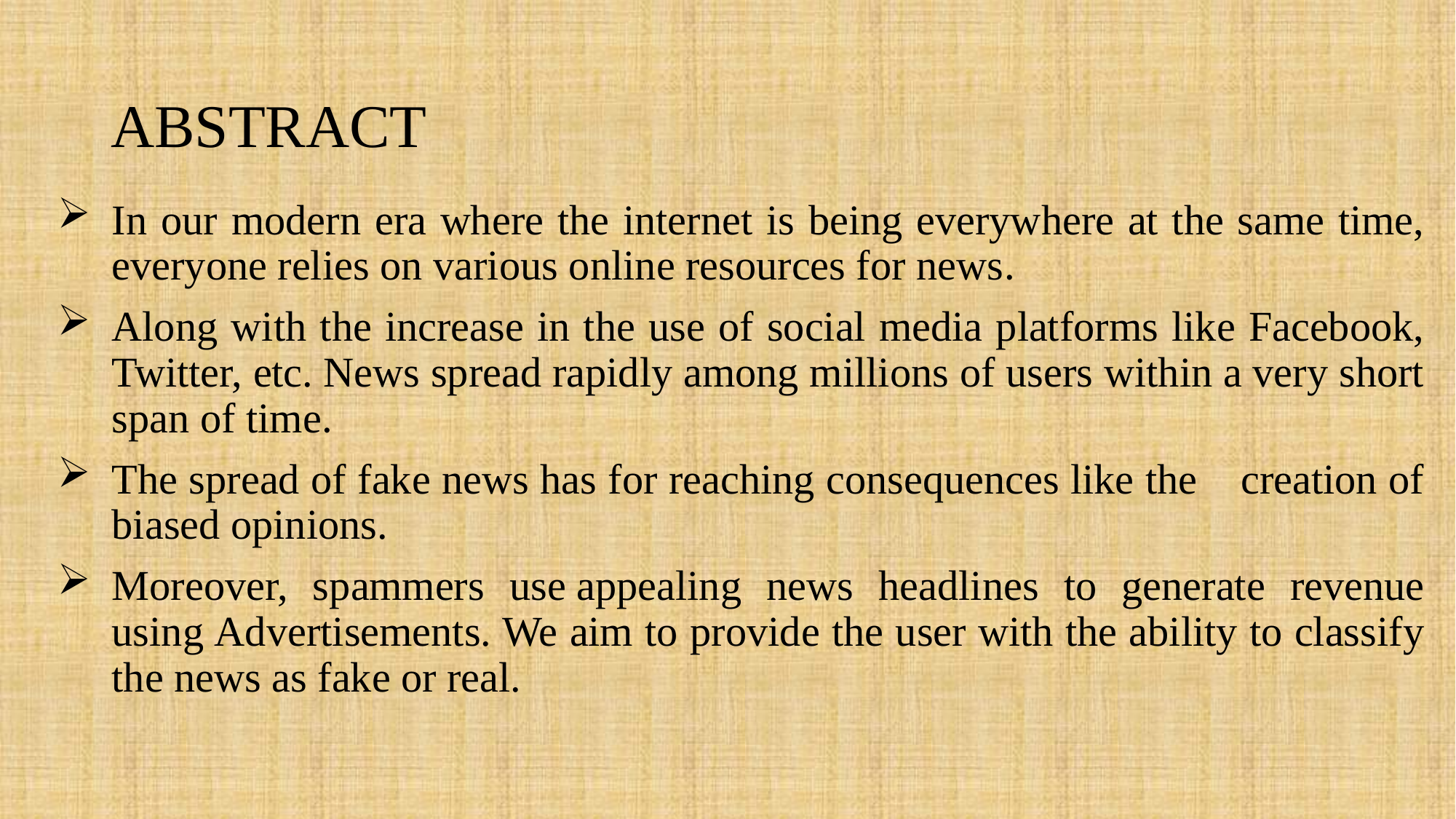

# ABSTRACT
In our modern era where the internet is being everywhere at the same time, everyone relies on various online resources for news.
Along with the increase in the use of social media platforms like Facebook, Twitter, etc. News spread rapidly among millions of users within a very short span of time.
The spread of fake news has for reaching consequences like the    creation of biased opinions.
Moreover, spammers use appealing news headlines to generate revenue using Advertisements. We aim to provide the user with the ability to classify the news as fake or real.